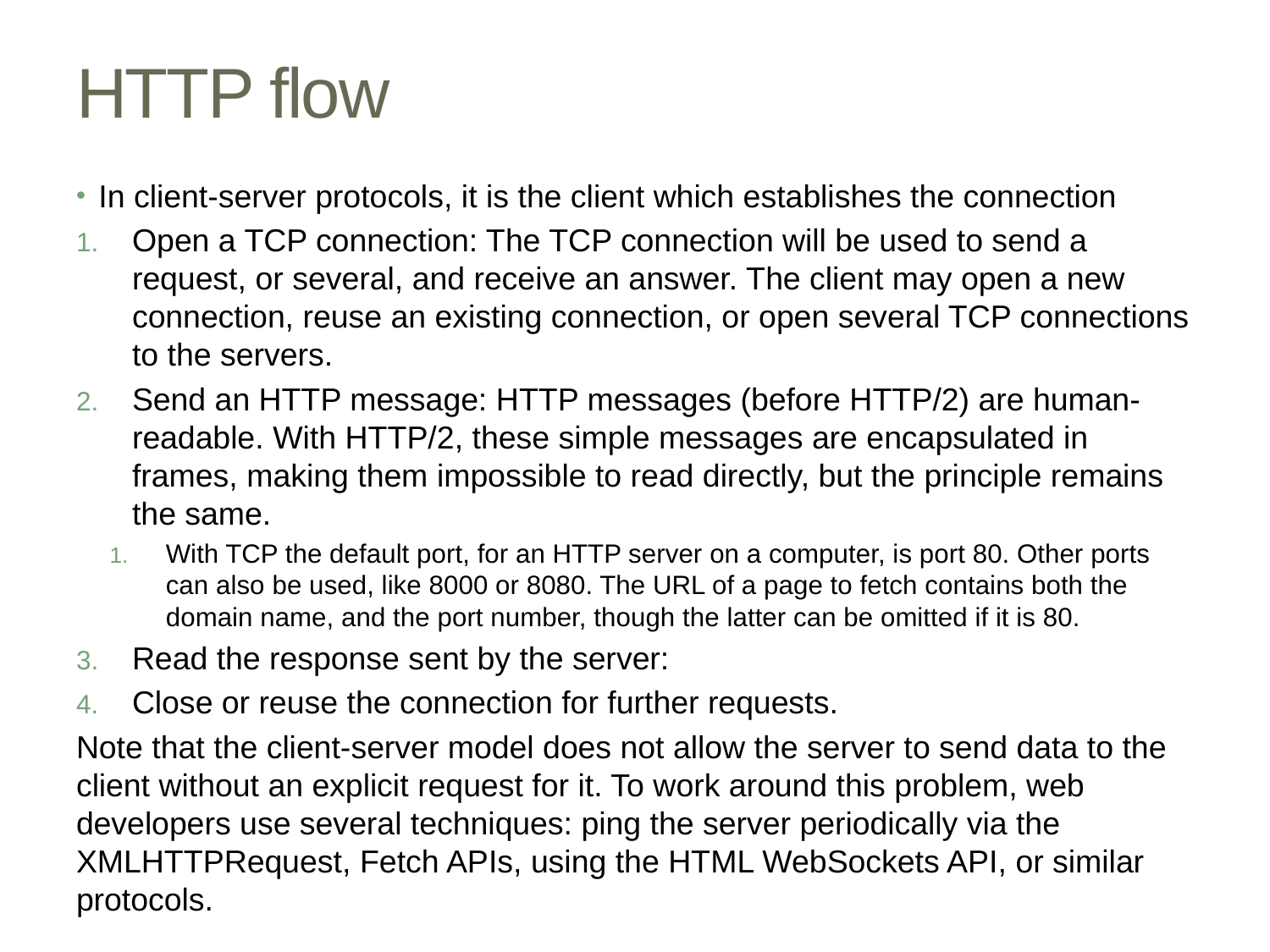

# HTTP flow
In client-server protocols, it is the client which establishes the connection
Open a TCP connection: The TCP connection will be used to send a request, or several, and receive an answer. The client may open a new connection, reuse an existing connection, or open several TCP connections to the servers.
Send an HTTP message: HTTP messages (before HTTP/2) are human-readable. With HTTP/2, these simple messages are encapsulated in frames, making them impossible to read directly, but the principle remains the same.
With TCP the default port, for an HTTP server on a computer, is port 80. Other ports can also be used, like 8000 or 8080. The URL of a page to fetch contains both the domain name, and the port number, though the latter can be omitted if it is 80.
Read the response sent by the server:
Close or reuse the connection for further requests.
Note that the client-server model does not allow the server to send data to the client without an explicit request for it. To work around this problem, web developers use several techniques: ping the server periodically via the XMLHTTPRequest, Fetch APIs, using the HTML WebSockets API, or similar protocols.